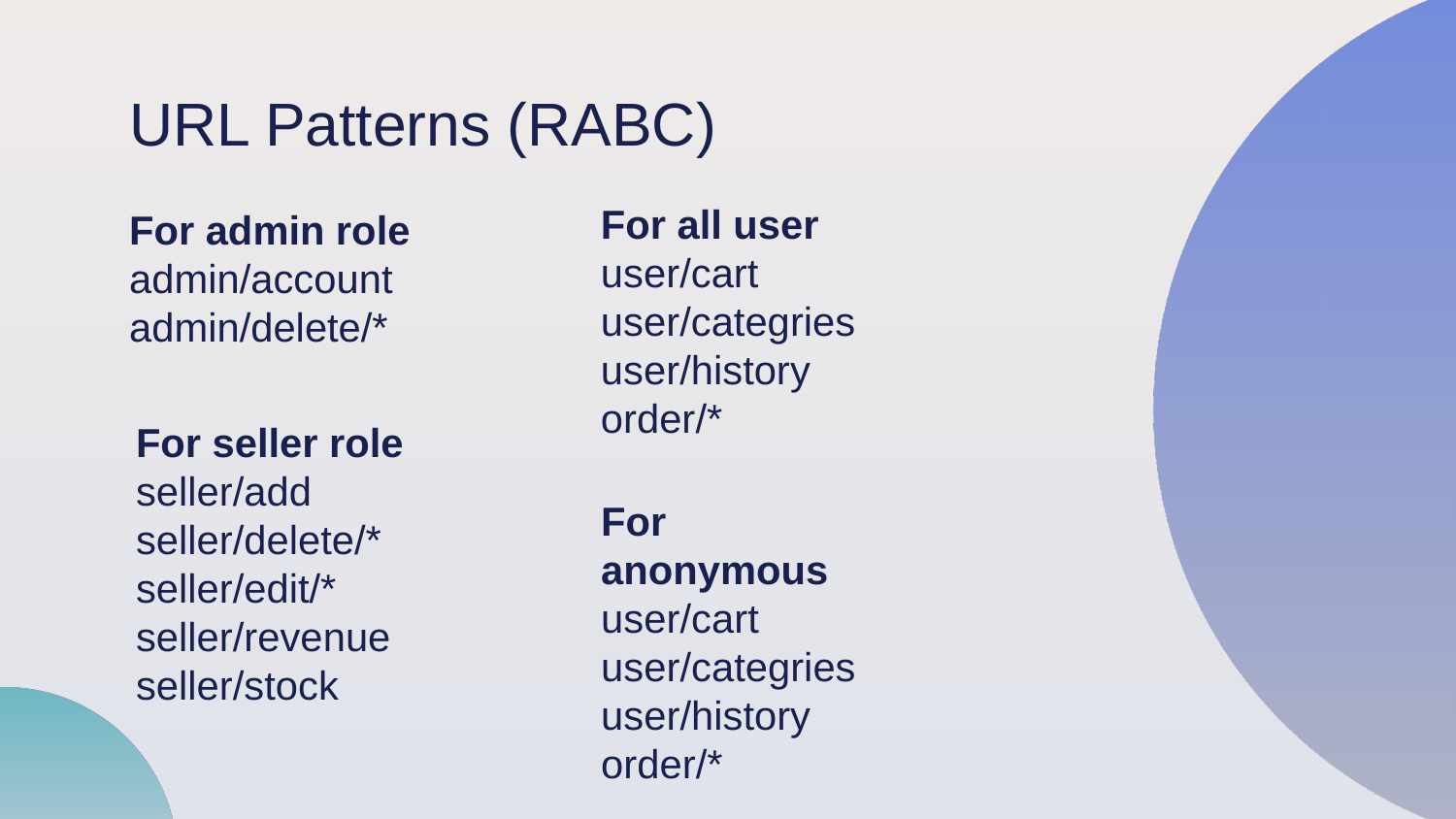

# URL Patterns (RABC)
For all user
user/cart
user/categries
user/history
order/*
For admin role
admin/account
admin/delete/*
For seller role
seller/add
seller/delete/*
seller/edit/*
seller/revenue
seller/stock
For anonymous
user/cart
user/categries
user/history
order/*